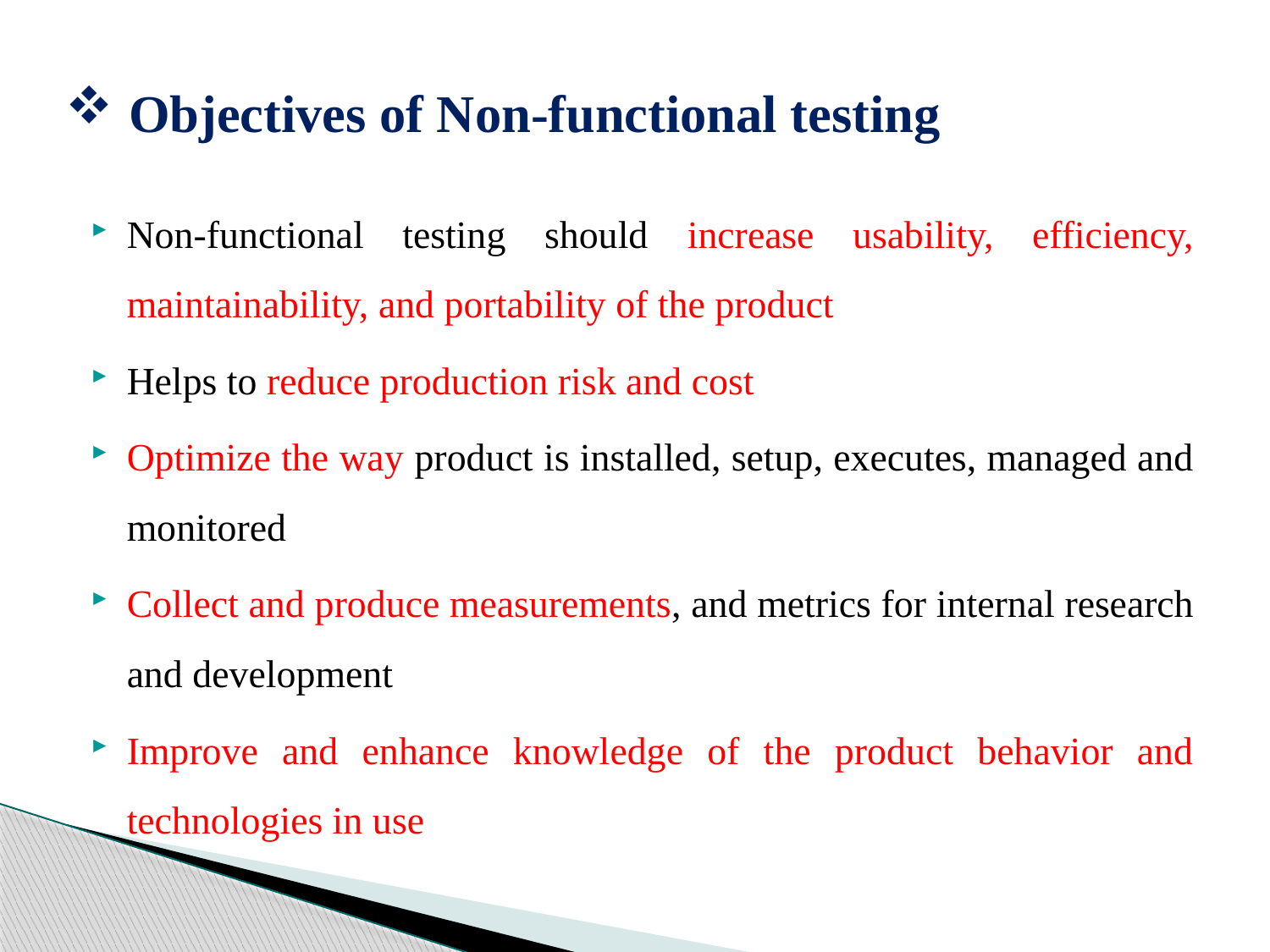

# Objectives of Non-functional testing
Non-functional testing should increase usability, efficiency, maintainability, and portability of the product
Helps to reduce production risk and cost
Optimize the way product is installed, setup, executes, managed and monitored
Collect and produce measurements, and metrics for internal research and development
Improve and enhance knowledge of the product behavior and technologies in use